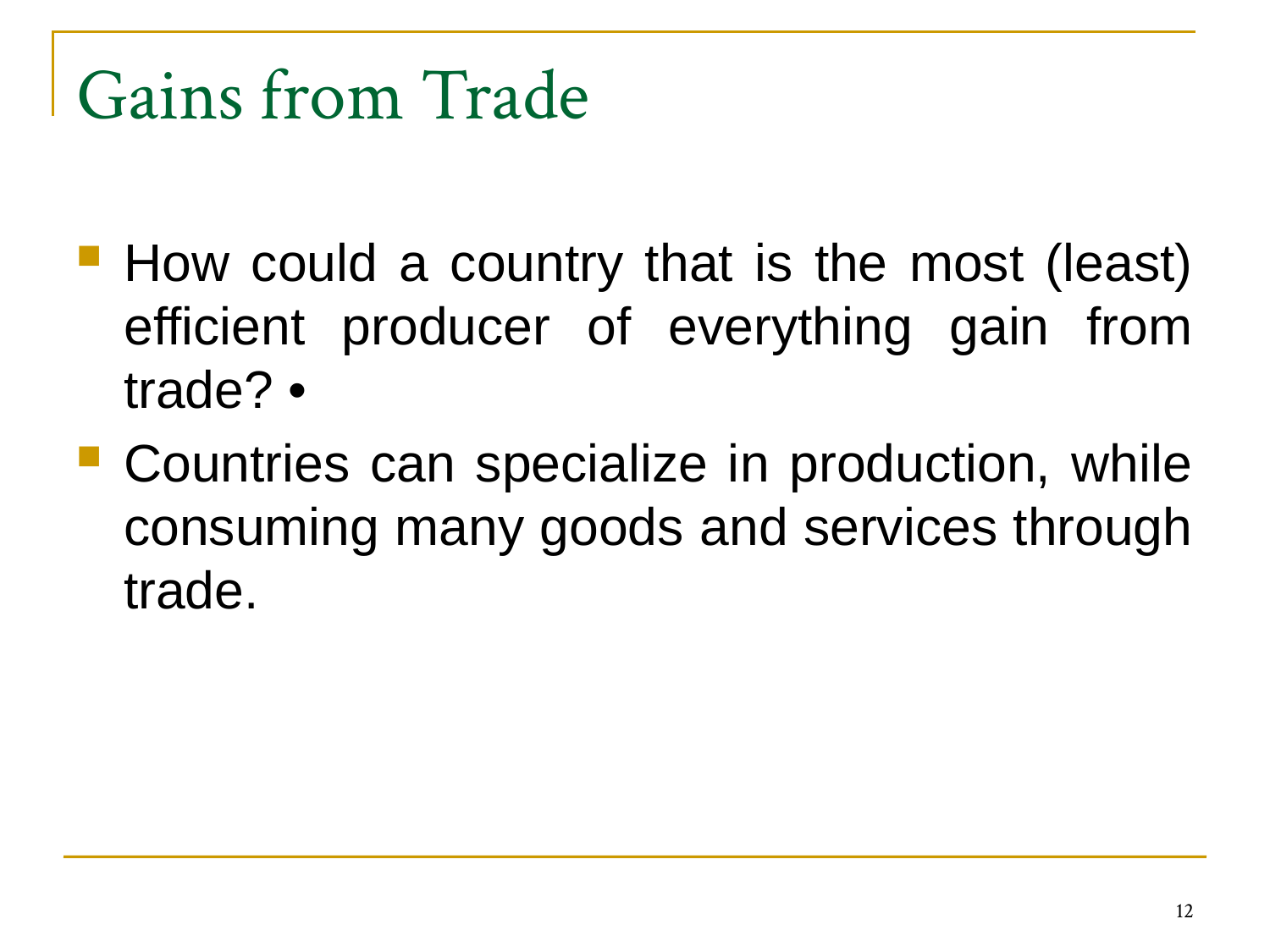

# Gains from Trade
How could a country that is the most (least) efficient producer of everything gain from trade? •
Countries can specialize in production, while consuming many goods and services through trade.
12